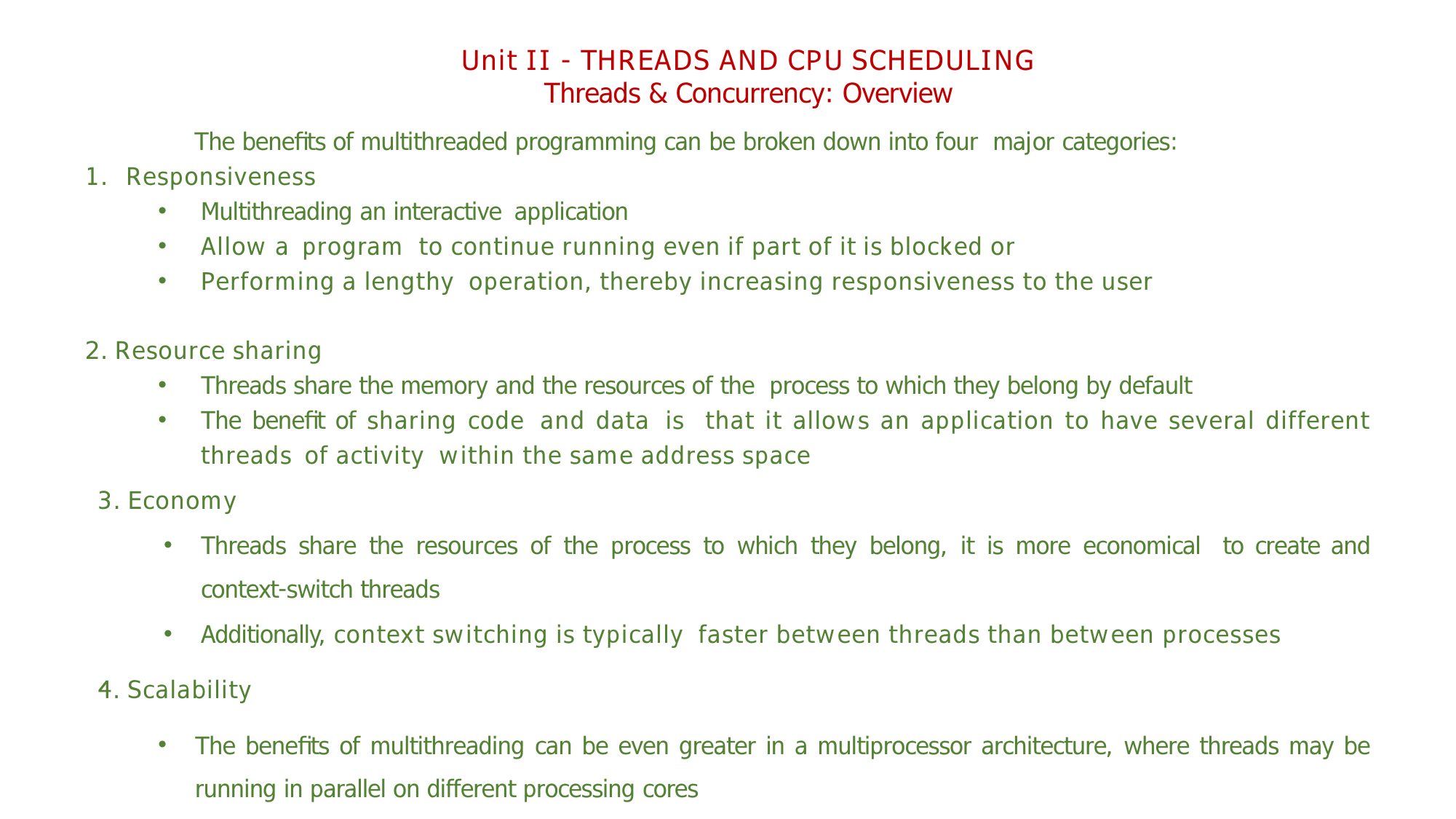

Unit II - THREADS AND CPU SCHEDULING
Threads & Concurrency: Overview
The benefits of multithreaded programming can be broken down into four  major categories:
Responsiveness
Multithreading an interactive application
Allow a program  to continue running even if part of it is blocked or
Performing a lengthy  operation, thereby increasing responsiveness to the user

2. Resource sharing
Threads share the memory and the resources of the  process to which they belong by default
The benefit of sharing code and data is  that it allows an application to have several different threads of activity  within the same address space
3. Economy
Threads share the resources of the process to which they belong, it is more economical  to create and context-switch threads
Additionally, context switching is typically  faster between threads than between processes
4. Scalability
The benefits of multithreading can be even greater in a multiprocessor architecture, where threads may be running in parallel on different processing cores